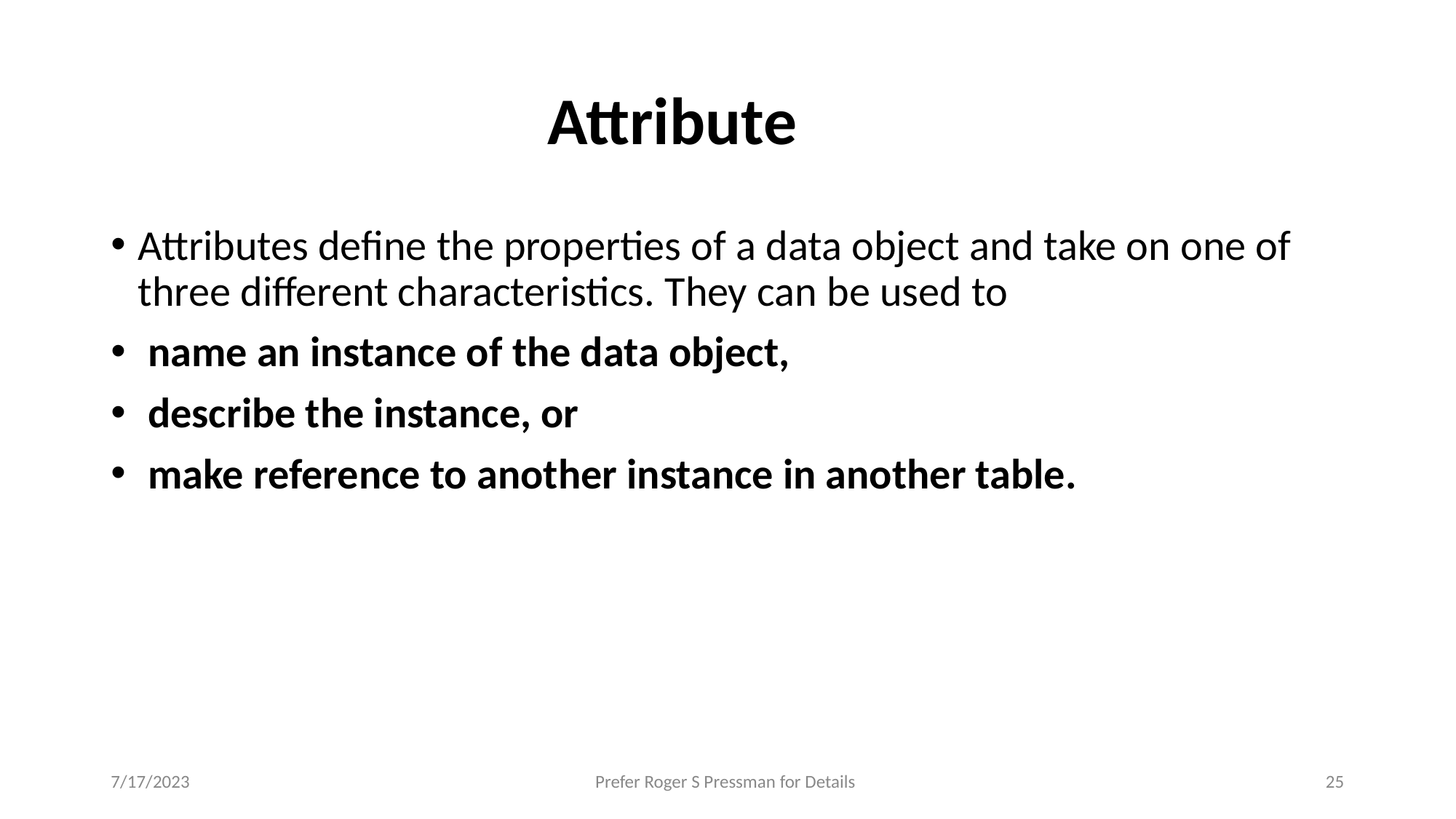

# Attribute
Attributes define the properties of a data object and take on one of three different characteristics. They can be used to
 name an instance of the data object,
 describe the instance, or
 make reference to another instance in another table.
7/17/2023
Prefer Roger S Pressman for Details
25